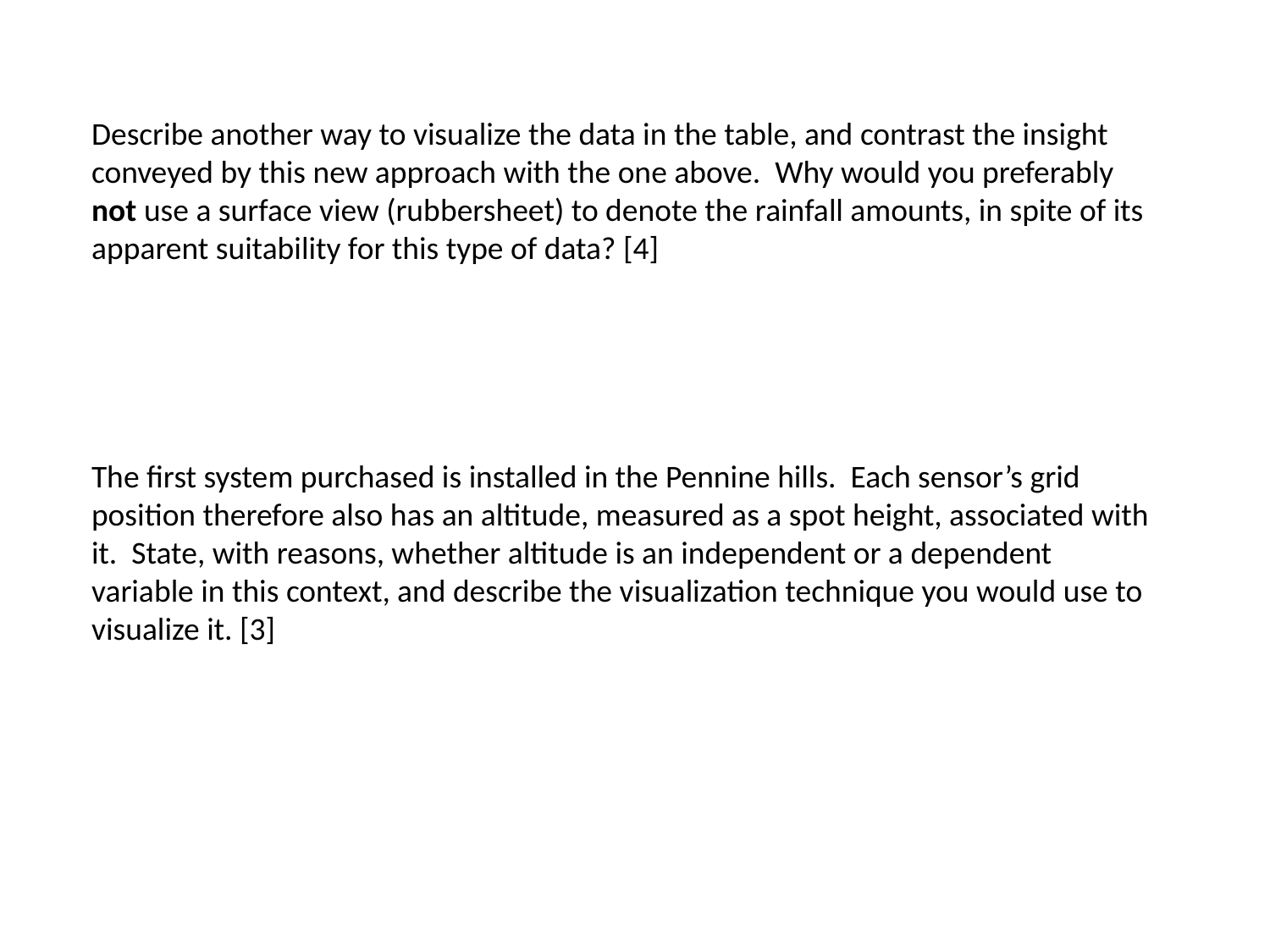

Describe another way to visualize the data in the table, and contrast the insight conveyed by this new approach with the one above.  Why would you preferably not use a surface view (rubbersheet) to denote the rainfall amounts, in spite of its apparent suitability for this type of data? [4]

The first system purchased is installed in the Pennine hills.  Each sensor’s grid position therefore also has an altitude, measured as a spot height, associated with it.  State, with reasons, whether altitude is an independent or a dependent variable in this context, and describe the visualization technique you would use to visualize it. [3]